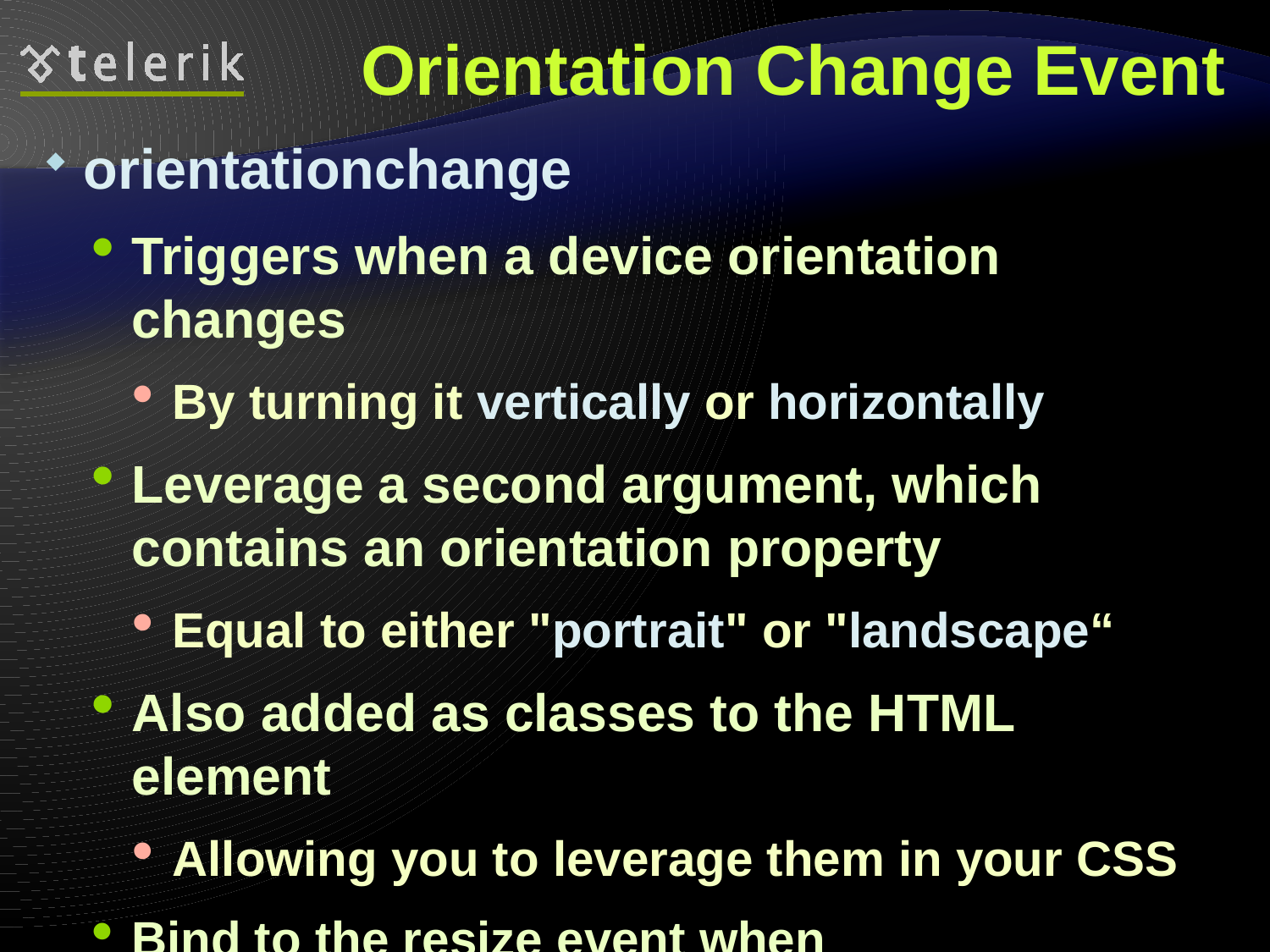

# Orientation Change Event
orientationchange
Triggers when a device orientation changes
By turning it vertically or horizontally
Leverage a second argument, which contains an orientation property
Equal to either "portrait" or "landscape“
Also added as classes to the HTML element
Allowing you to leverage them in your CSS
Bind to the resize event when orientationchange is not natively supported